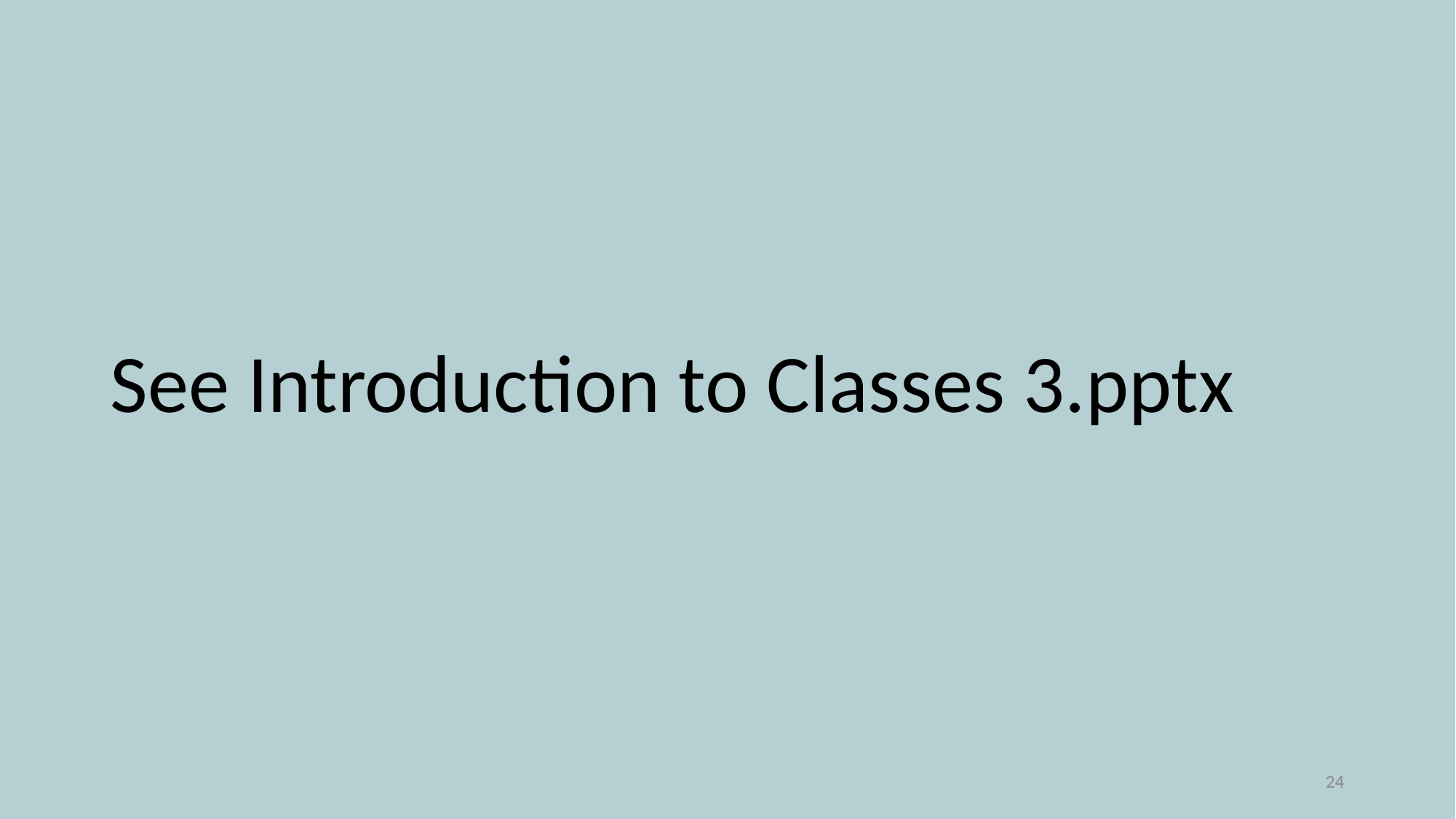

# See Introduction to Classes 3.pptx

24